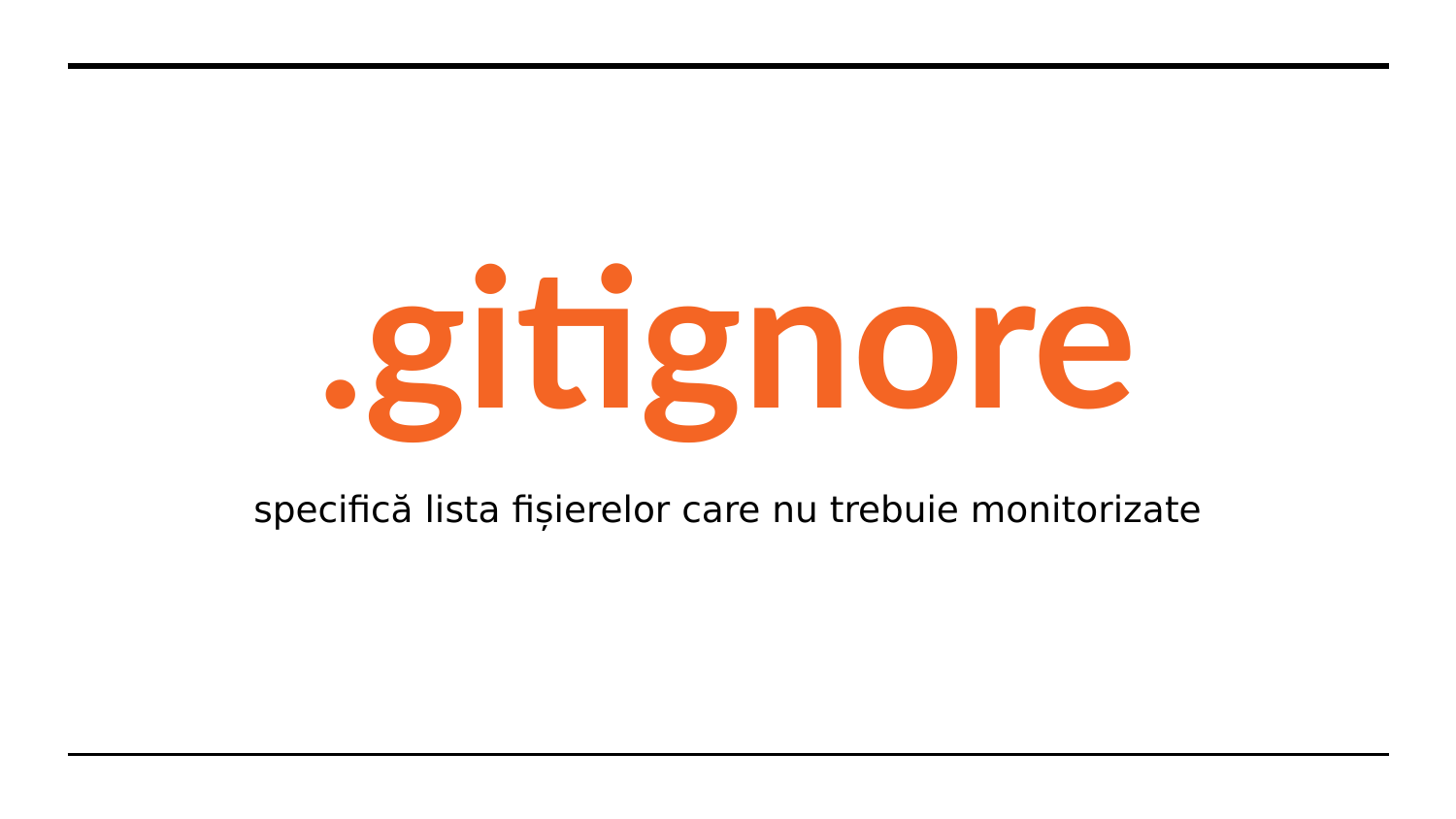

# .gitignore
specifică lista fișierelor care nu trebuie monitorizate